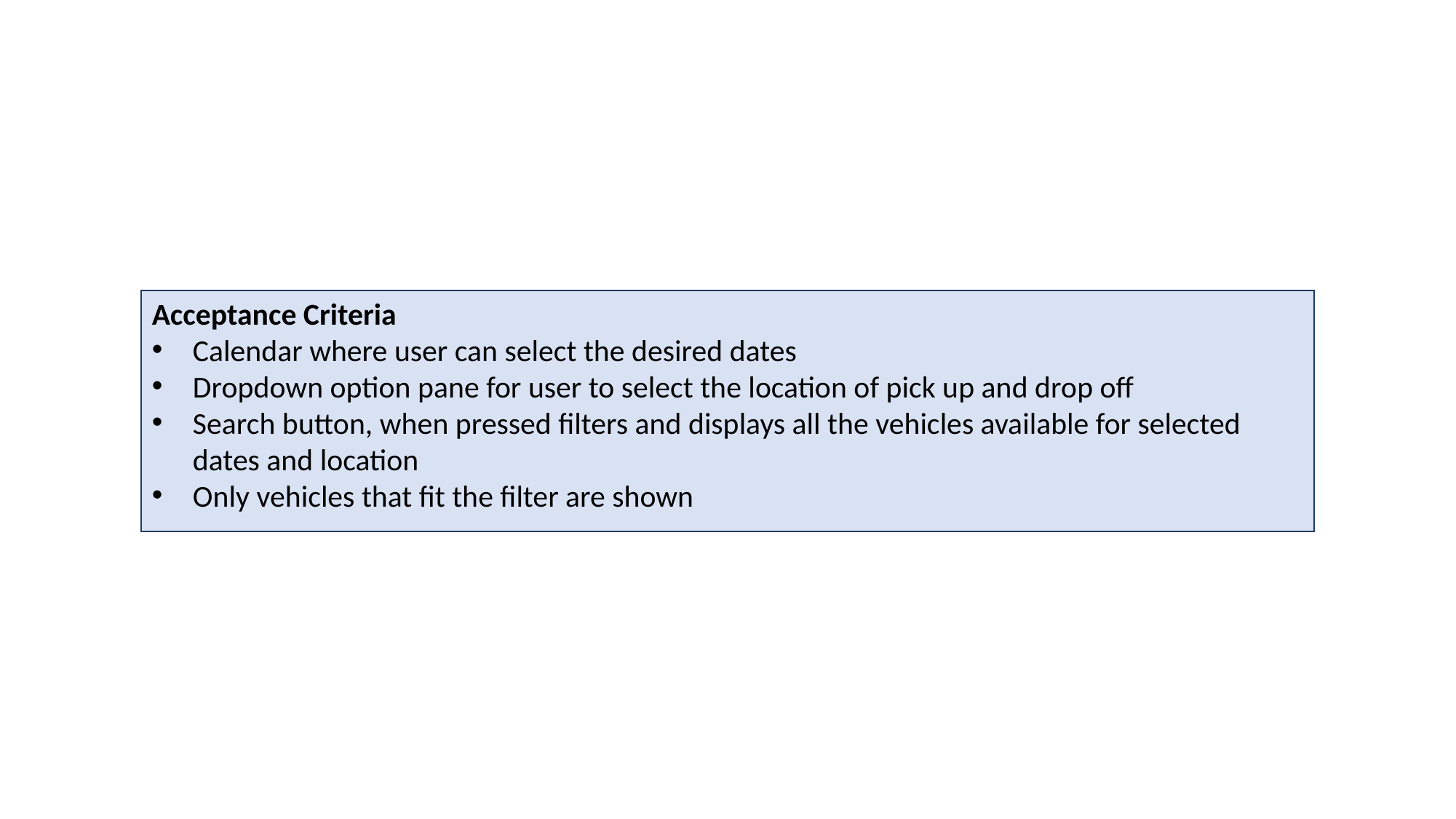

Acceptance Criteria
Calendar where user can select the desired dates
Dropdown option pane for user to select the location of pick up and drop off
Search button, when pressed filters and displays all the vehicles available for selected dates and location
Only vehicles that fit the filter are shown